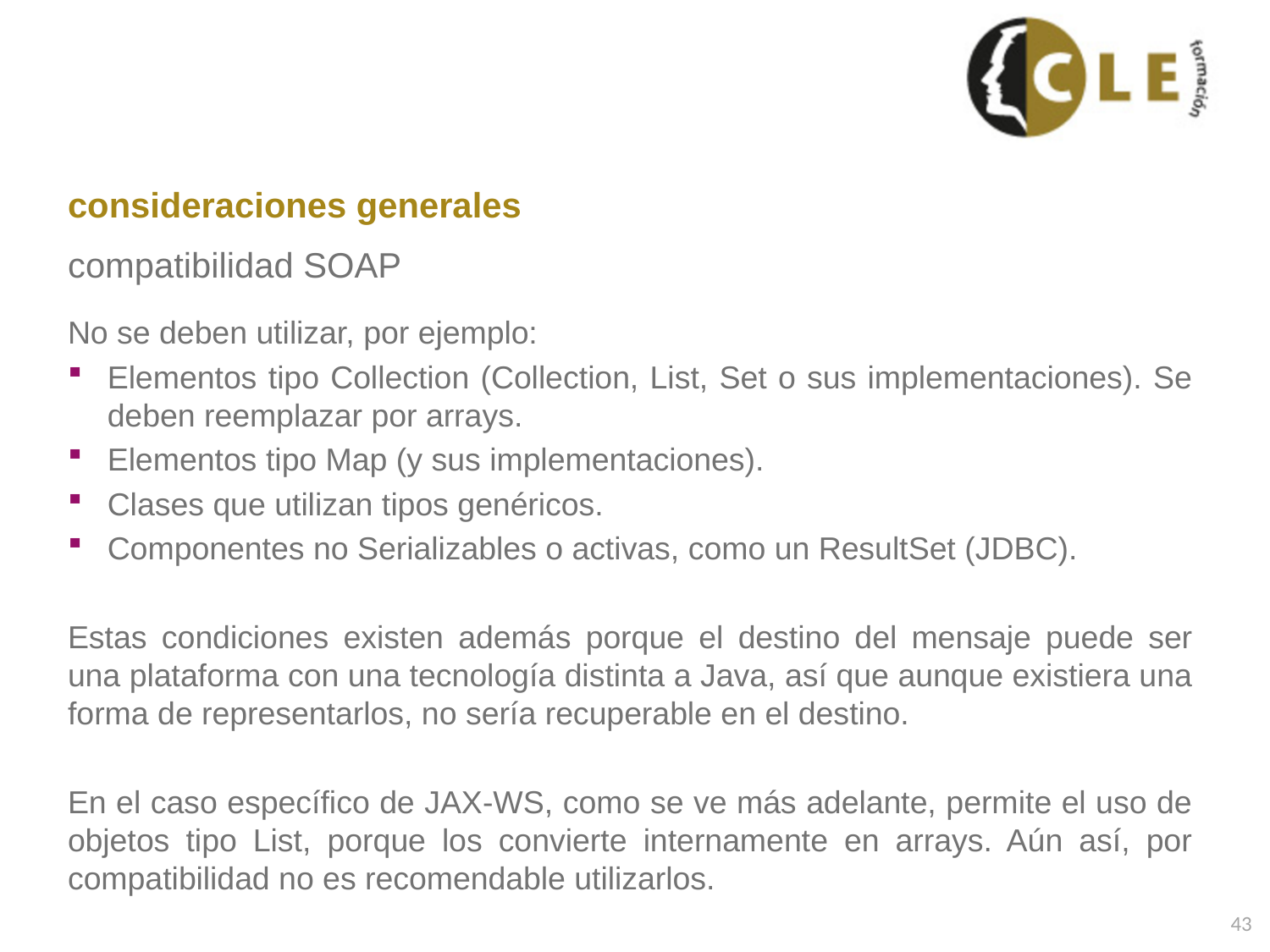

# consideraciones generales
compatibilidad SOAP
No se deben utilizar, por ejemplo:
Elementos tipo Collection (Collection, List, Set o sus implementaciones). Se deben reemplazar por arrays.
Elementos tipo Map (y sus implementaciones).
Clases que utilizan tipos genéricos.
Componentes no Serializables o activas, como un ResultSet (JDBC).

Estas condiciones existen además porque el destino del mensaje puede ser una plataforma con una tecnología distinta a Java, así que aunque existiera una forma de representarlos, no sería recuperable en el destino.

En el caso específico de JAX-WS, como se ve más adelante, permite el uso de objetos tipo List, porque los convierte internamente en arrays. Aún así, por compatibilidad no es recomendable utilizarlos.
43